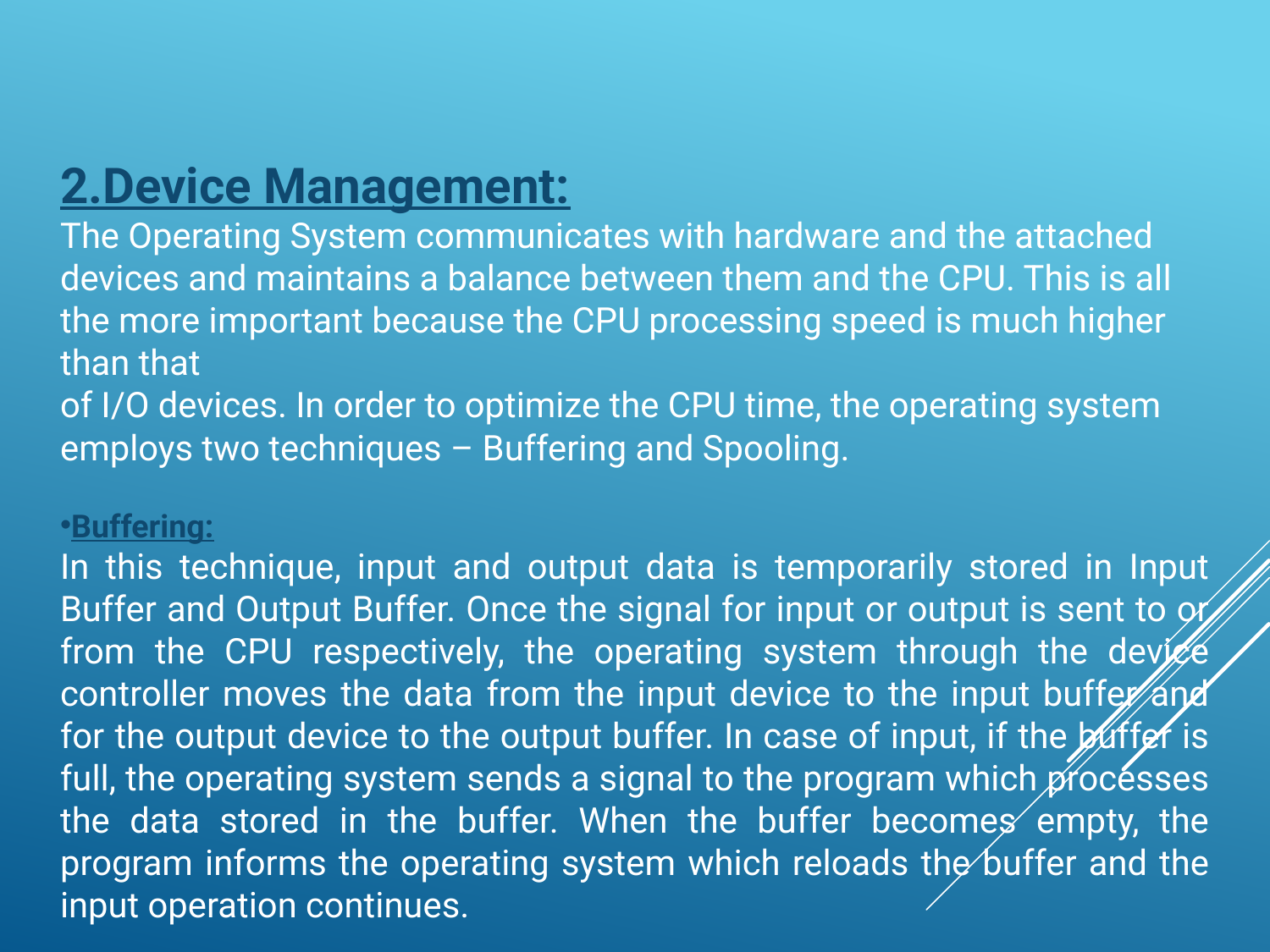

2.Device Management:
The Operating System communicates with hardware and the attached devices and maintains a balance between them and the CPU. This is all the more important because the CPU processing speed is much higher than that
of I/O devices. In order to optimize the CPU time, the operating system employs two techniques – Buffering and Spooling.

Buffering:
In this technique, input and output data is temporarily stored in Input Buffer and Output Buffer. Once the signal for input or output is sent to or from the CPU respectively, the operating system through the device controller moves the data from the input device to the input buffer and for the output device to the output buffer. In case of input, if the buffer is full, the operating system sends a signal to the program which processes the data stored in the buffer. When the buffer becomes empty, the program informs the operating system which reloads the buffer and the input operation continues.